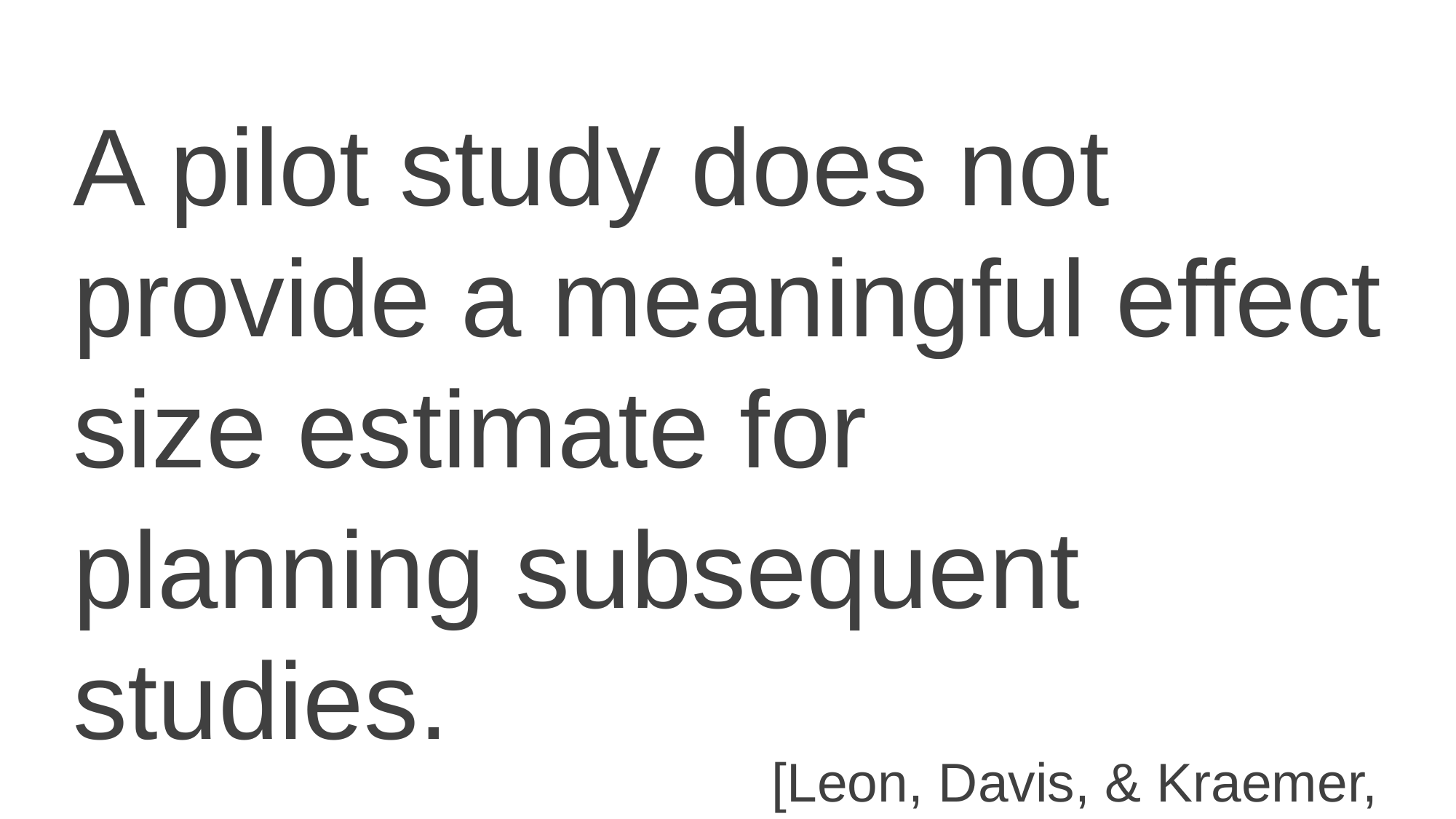

A pilot study does not provide a meaningful effect size estimate for
planning subsequent studies.
[Leon, Davis, & Kraemer, 2011]